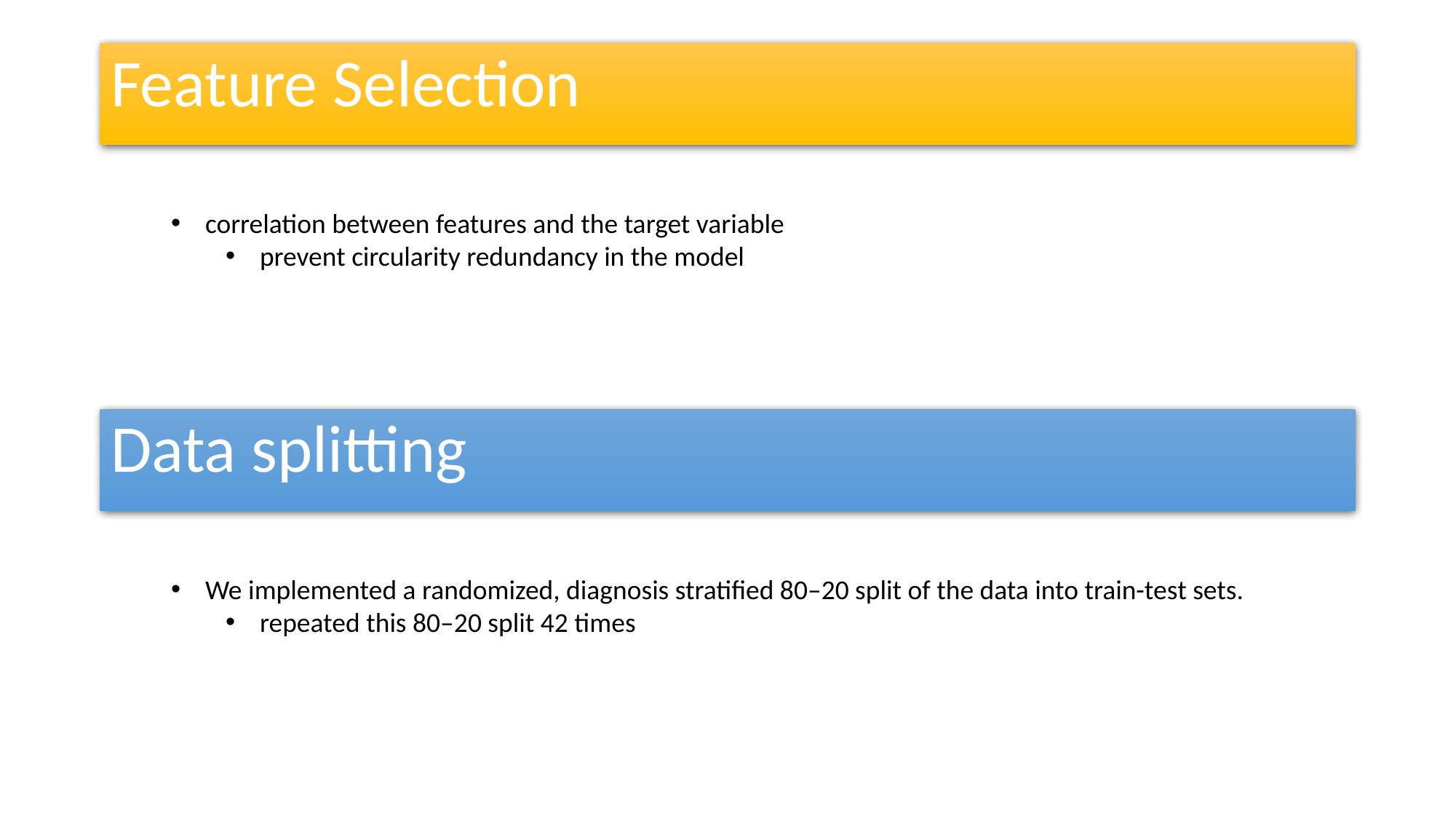

Feature Selection
correlation between features and the target variable
prevent circularity redundancy in the model
Data splitting
We implemented a randomized, diagnosis stratified 80–20 split of the data into train-test sets.
repeated this 80–20 split 42 times